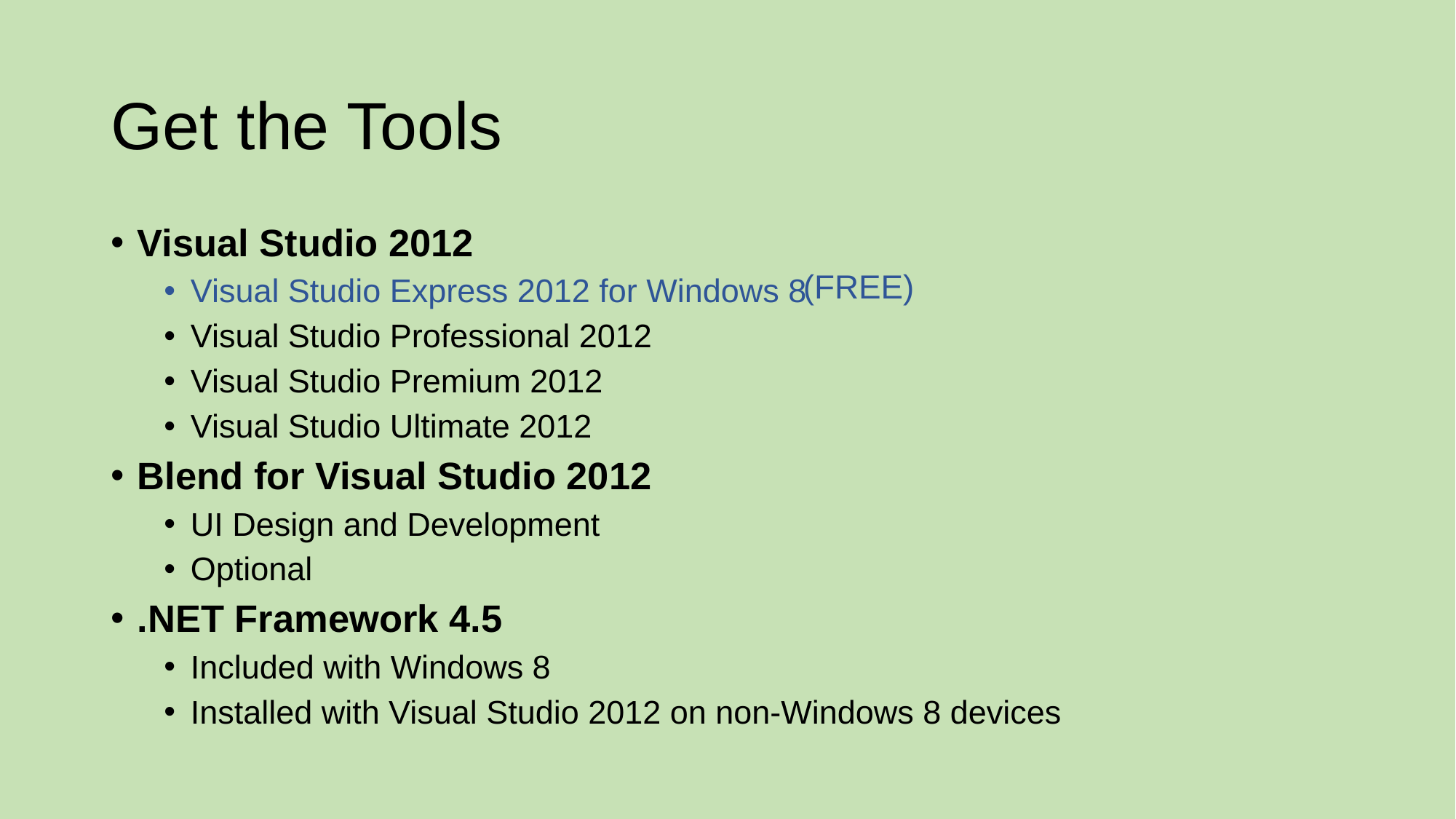

# Get the Tools
Visual Studio 2012
Visual Studio Express 2012 for Windows 8
Visual Studio Professional 2012
Visual Studio Premium 2012
Visual Studio Ultimate 2012
Blend for Visual Studio 2012
UI Design and Development
Optional
.NET Framework 4.5
Included with Windows 8
Installed with Visual Studio 2012 on non-Windows 8 devices
(FREE)